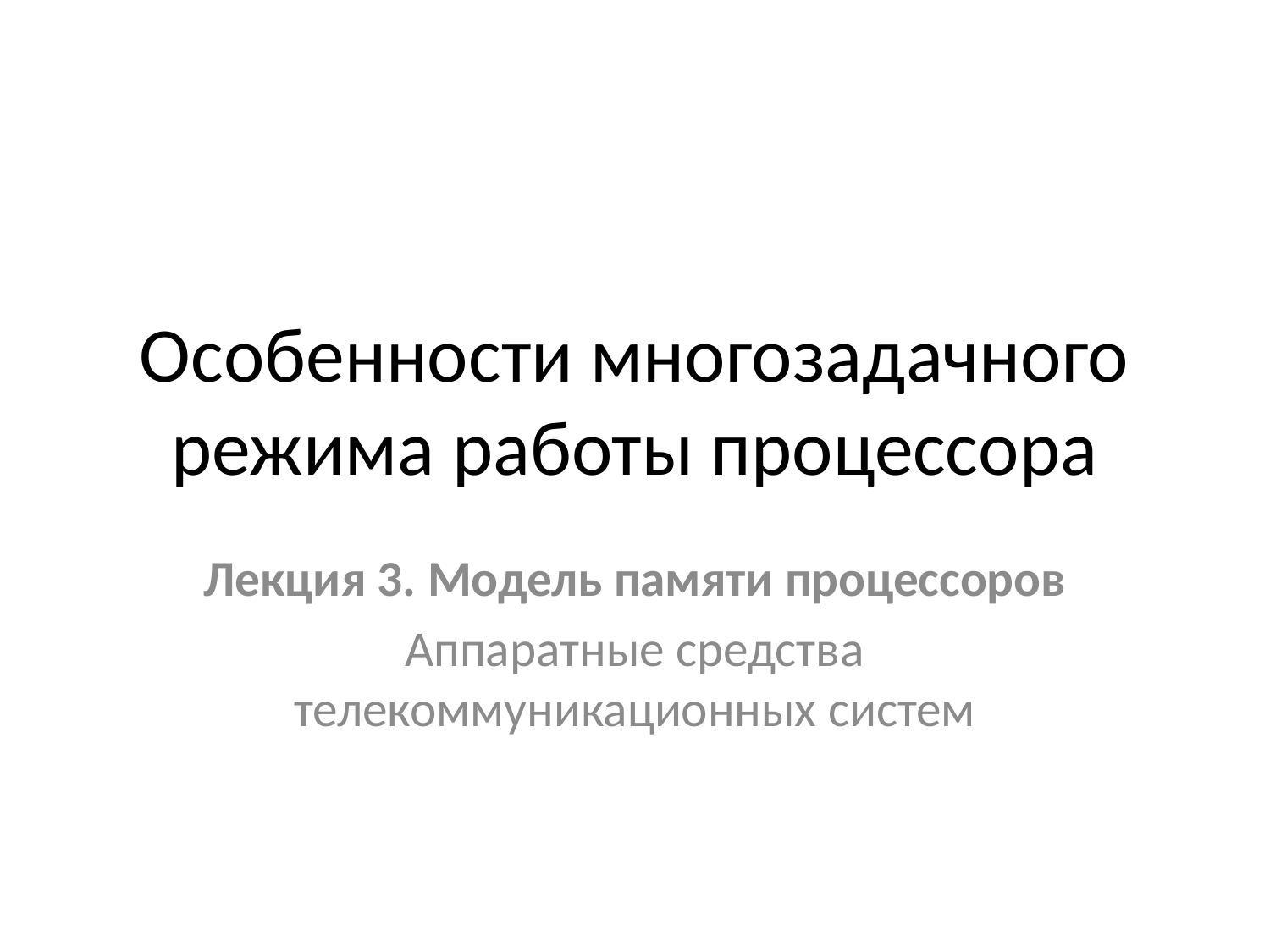

# Особенности многозадачного режима работы процессора
Лекция 3. Модель памяти процессоров
Аппаратные средства телекоммуникационных систем